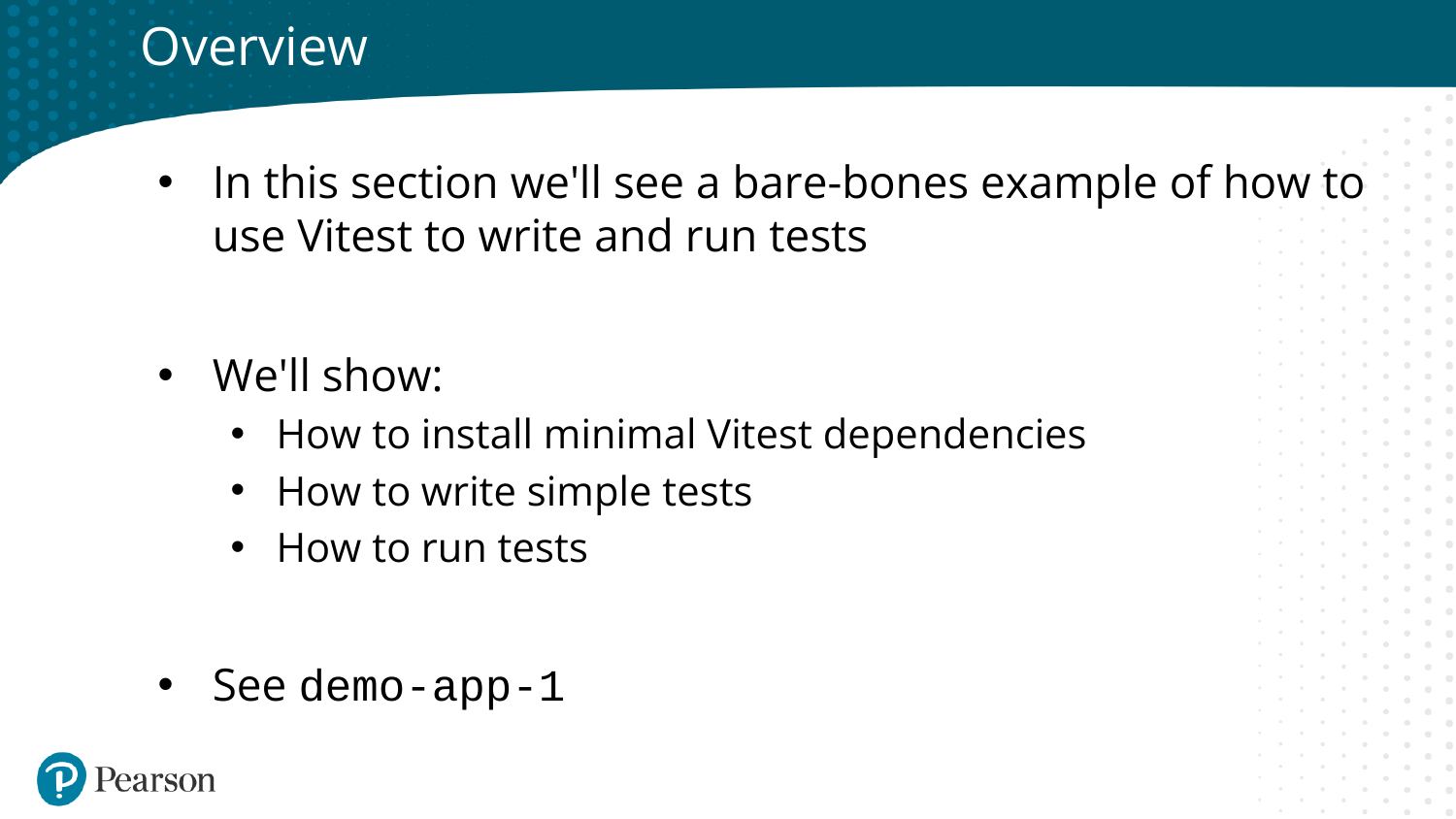

# Overview
In this section we'll see a bare-bones example of how to use Vitest to write and run tests

We'll show:
How to install minimal Vitest dependencies
How to write simple tests
How to run tests

See demo-app-1